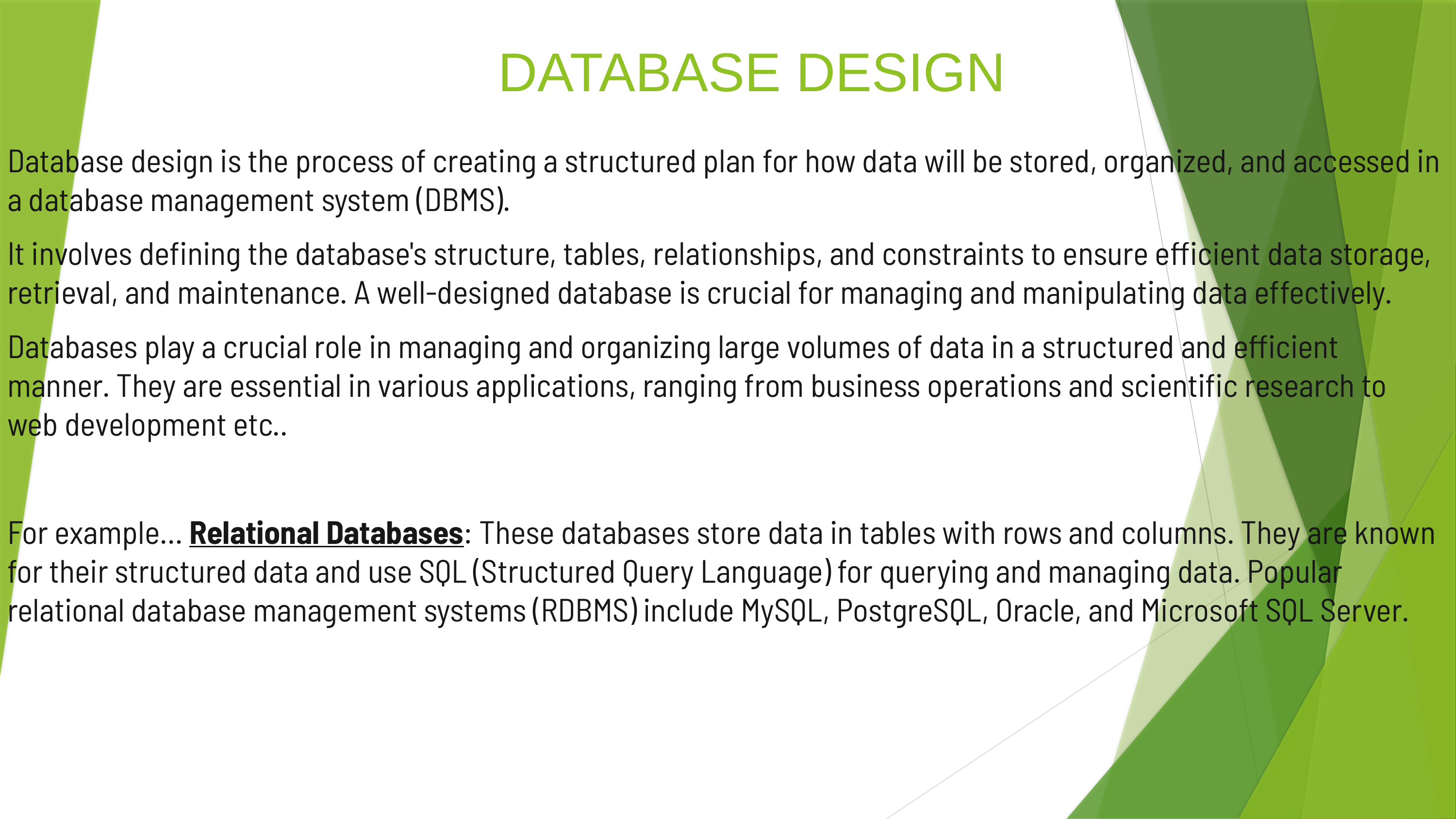

# DATABASE DESIGN
Database design is the process of creating a structured plan for how data will be stored, organized, and accessed in a database management system (DBMS).
It involves defining the database's structure, tables, relationships, and constraints to ensure efficient data storage, retrieval, and maintenance. A well-designed database is crucial for managing and manipulating data effectively.
Databases play a crucial role in managing and organizing large volumes of data in a structured and efficient manner. They are essential in various applications, ranging from business operations and scientific research to web development etc..

For example… Relational Databases: These databases store data in tables with rows and columns. They are known for their structured data and use SQL (Structured Query Language) for querying and managing data. Popular relational database management systems (RDBMS) include MySQL, PostgreSQL, Oracle, and Microsoft SQL Server.